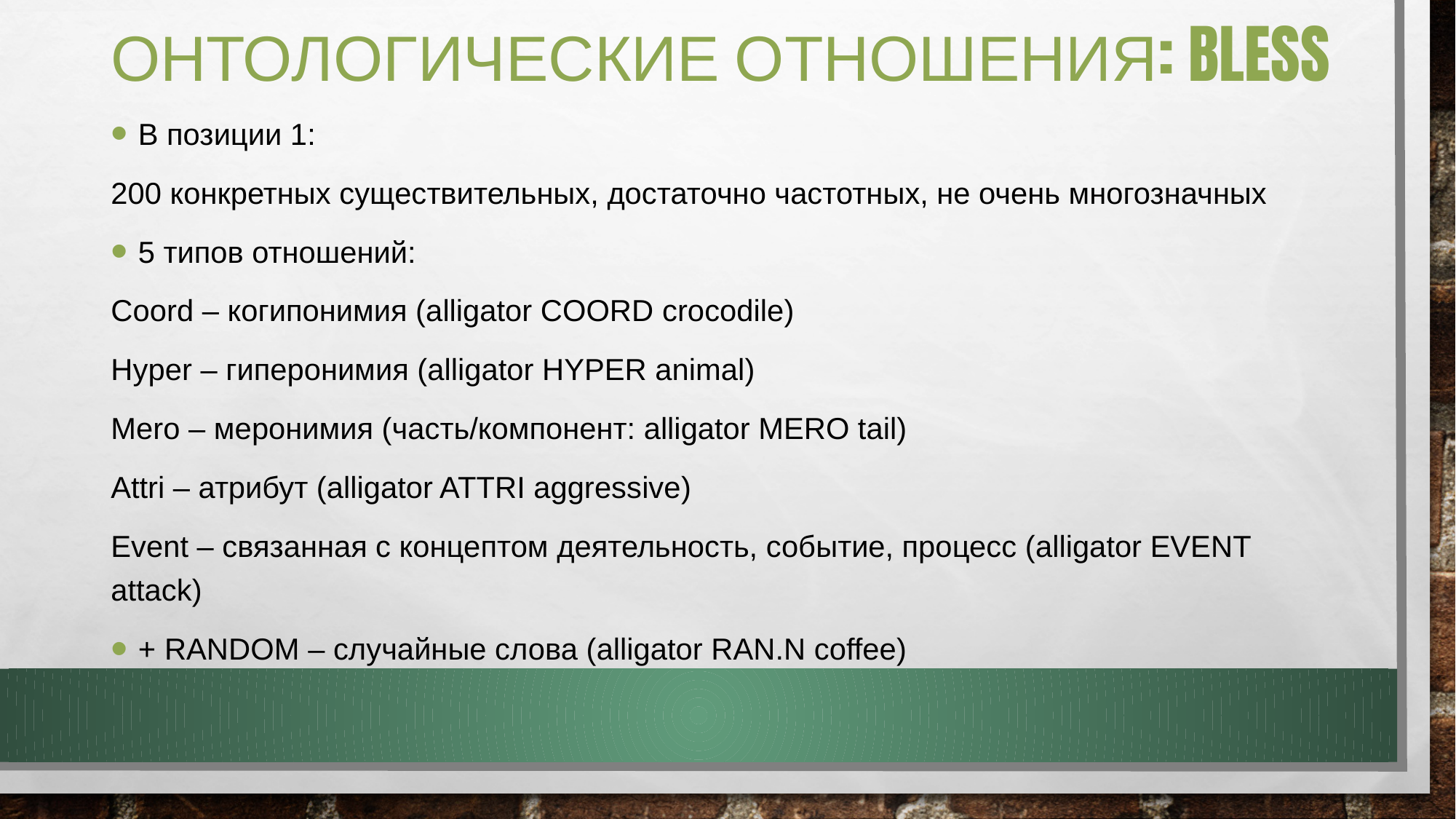

# Онтологические отношения: BLESS
В позиции 1:
200 конкретных существительных, достаточно частотных, не очень многозначных
5 типов отношений:
Coord – когипонимия (alligator COORD crocodile)
Hyper – гиперонимия (alligator HYPER animal)
Mero – меронимия (часть/компонент: alligator MERO tail)
Attri – атрибут (alligator ATTRI aggressive)
Event – связанная с концептом деятельность, событие, процесс (alligator EVENT attack)
+ RANDOM – случайные слова (alligator RAN.N coffee)